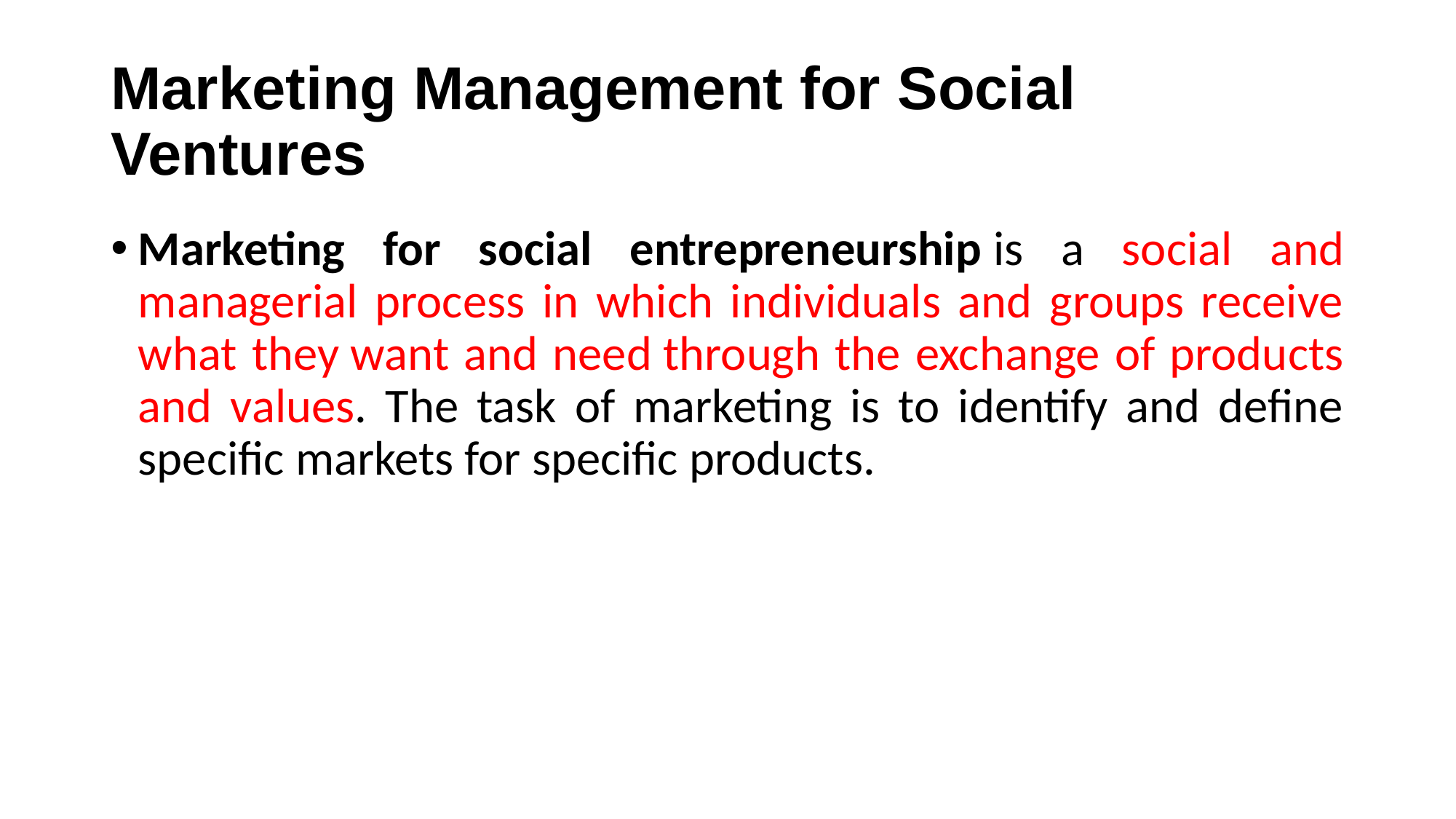

# Marketing Management for Social Ventures
Marketing for social entrepreneurship is a social and managerial process in which individuals and groups receive what they want and need through the exchange of products and values. The task of marketing is to identify and define specific markets for specific products.